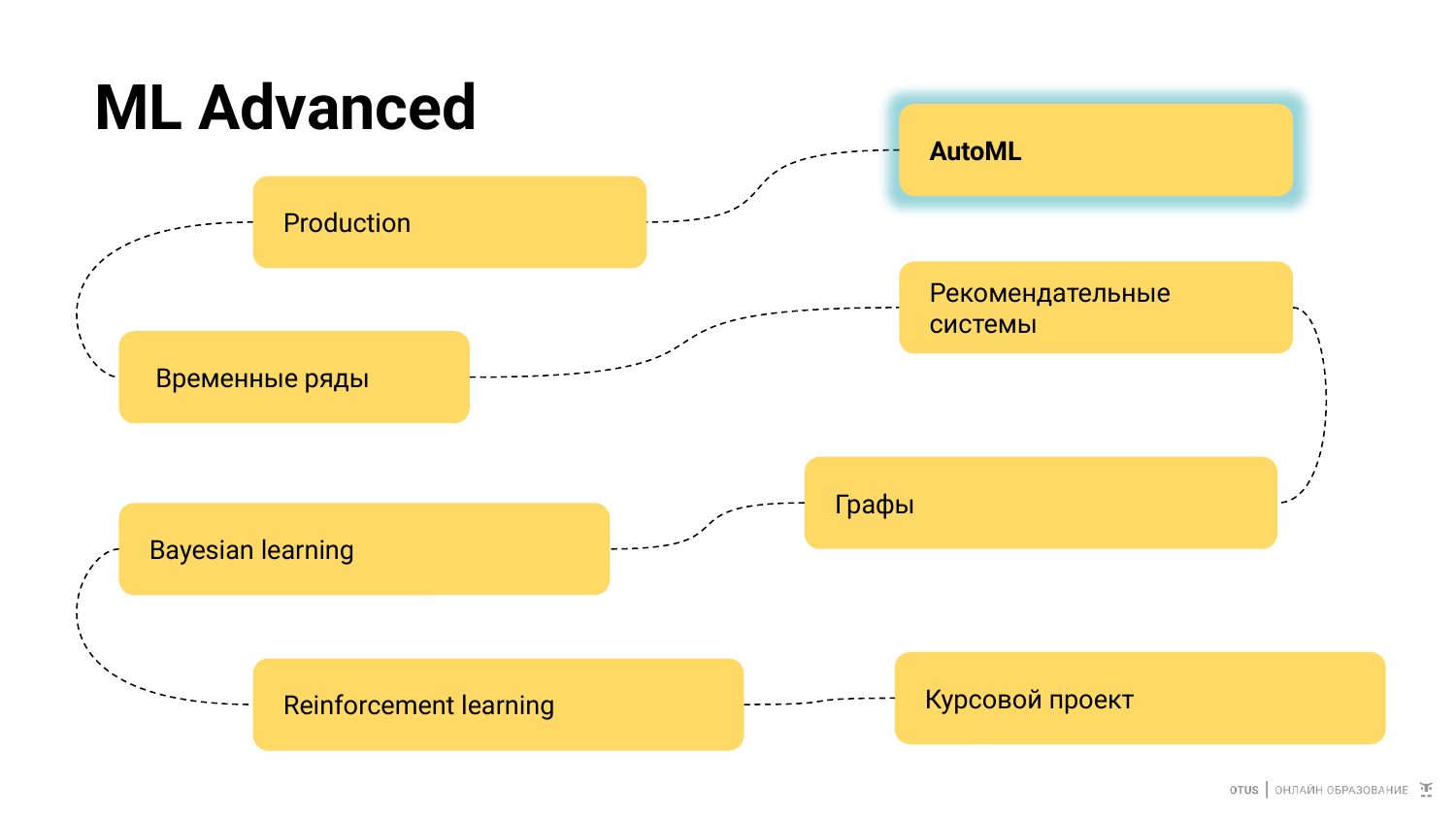

# ML Advanced
AutoML
Production
Рекомендательные системы
 Временные ряды
Графы
Bayesian learning
Курсовой проект
Reinforcement learning